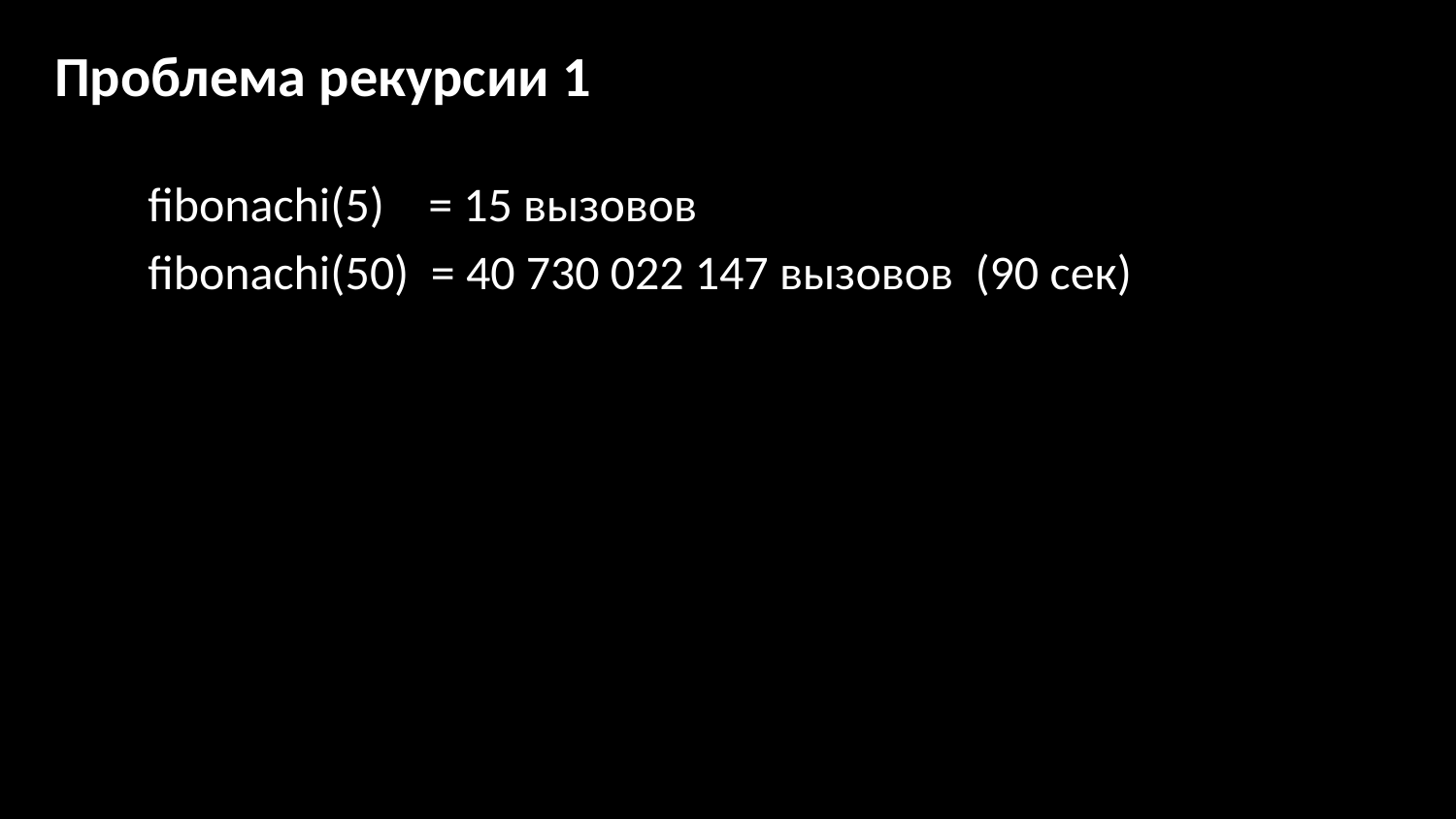

# Проблема рекурсии 1
fibonachi(5)    = 15 вызовов
fibonachi(50)  = 40 730 022 147 вызовов  (90 сек)